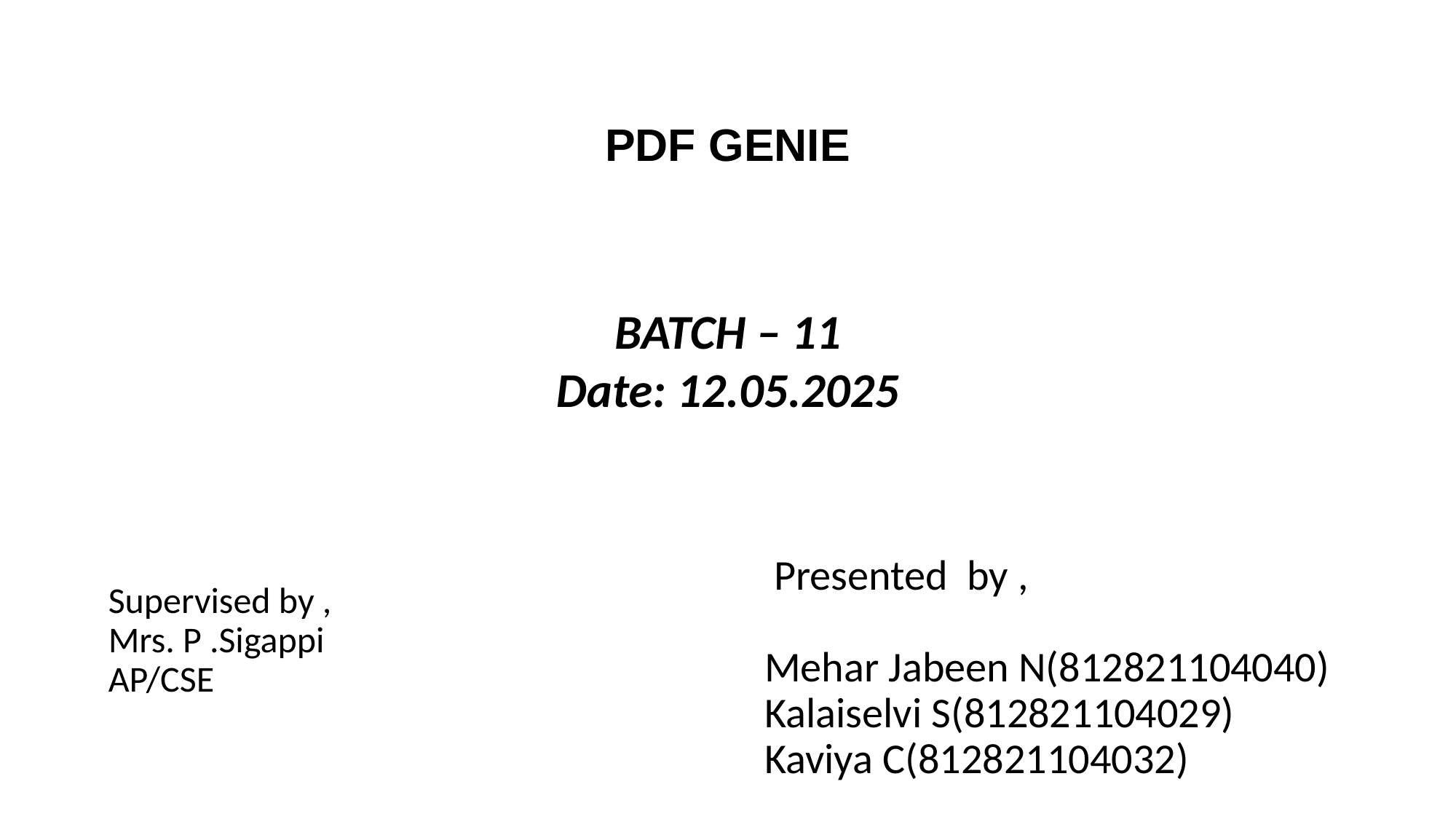

# PDF GENIE
BATCH – 11
Date: 12.05.2025
 Presented  by ,

Mehar Jabeen N(812821104040)
Kalaiselvi S(812821104029)
Kaviya C(812821104032)

Supervised by ,
Mrs. P .Sigappi
AP/CSE